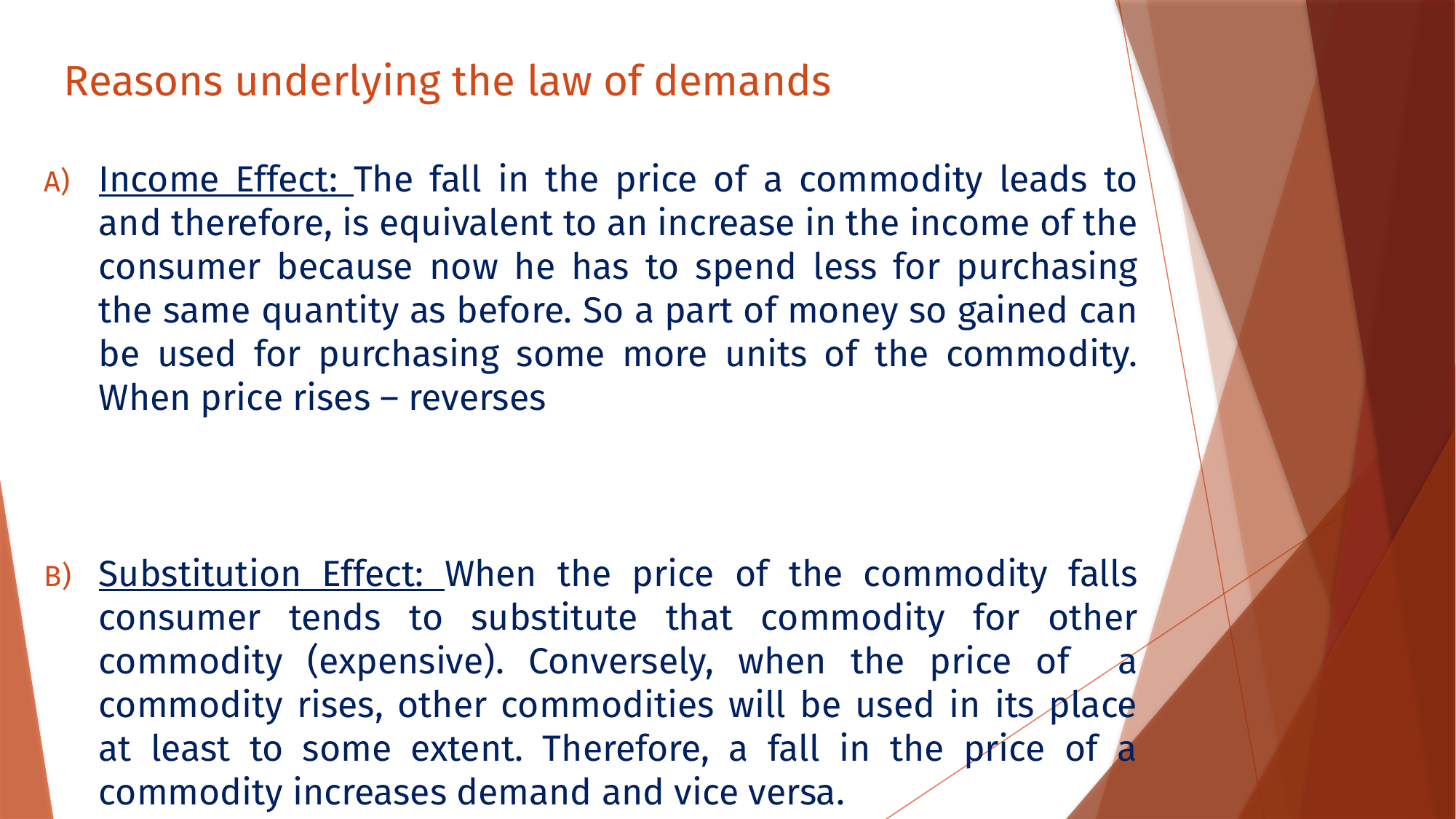

# Reasons underlying the law of demands
Income Effect: The fall in the price of a commodity leads to and therefore, is equivalent to an increase in the income of the consumer because now he has to spend less for purchasing the same quantity as before. So a part of money so gained can be used for purchasing some more units of the commodity. When price rises – reverses

Substitution Effect: When the price of the commodity falls consumer tends to substitute that commodity for other commodity (expensive). Conversely, when the price of  a commodity rises, other commodities will be used in its place at least to some extent. Therefore, a fall in the price of a commodity increases demand and vice versa.